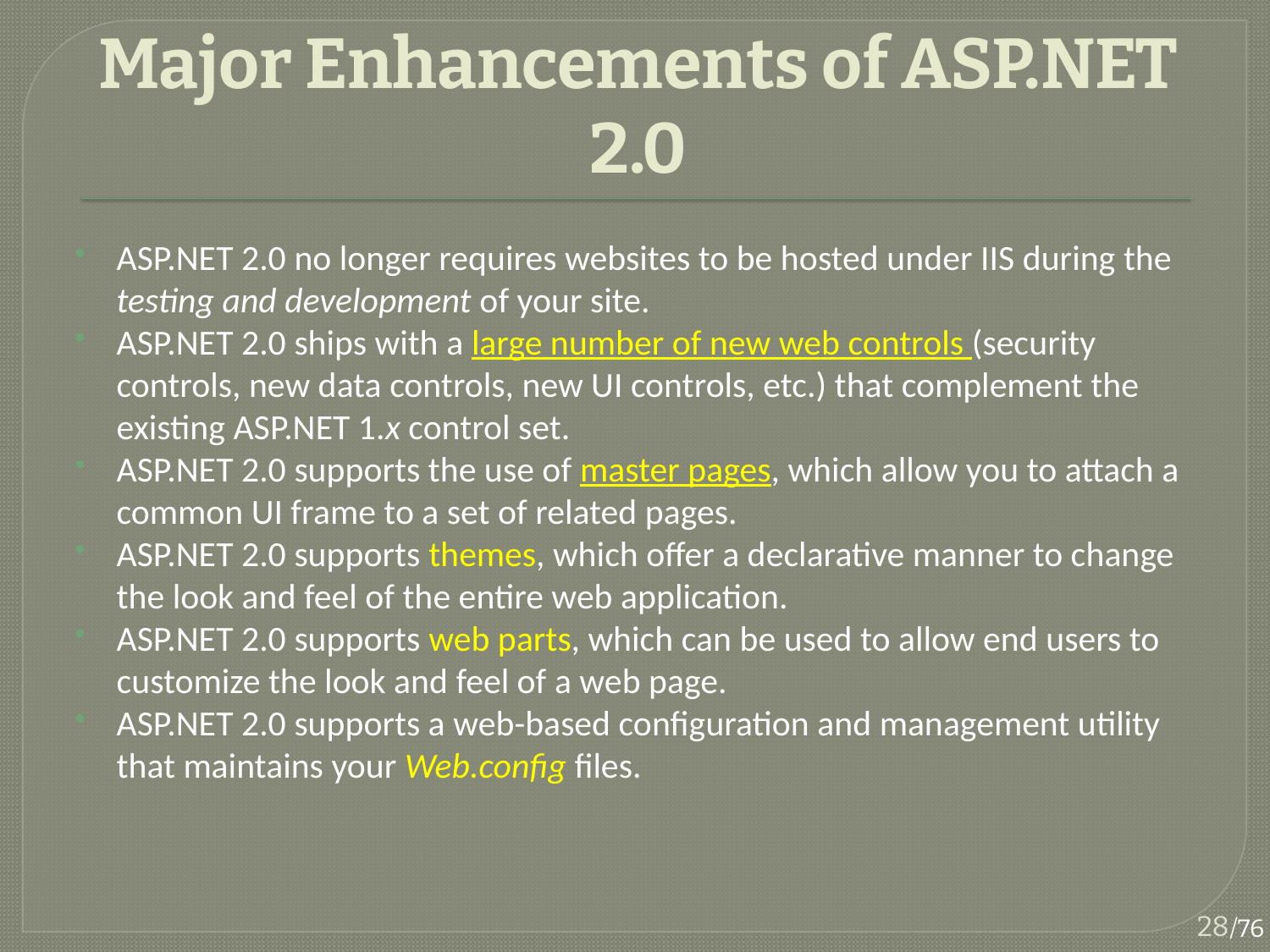

# Major Enhancements of ASP.NET 2.0
ASP.NET 2.0 no longer requires websites to be hosted under IIS during the testing and development of your site.
ASP.NET 2.0 ships with a large number of new web controls (security controls, new data controls, new UI controls, etc.) that complement the existing ASP.NET 1.x control set.
ASP.NET 2.0 supports the use of master pages, which allow you to attach a common UI frame to a set of related pages.
ASP.NET 2.0 supports themes, which offer a declarative manner to change the look and feel of the entire web application.
ASP.NET 2.0 supports web parts, which can be used to allow end users to customize the look and feel of a web page.
ASP.NET 2.0 supports a web-based configuration and management utility that maintains your Web.config files.

28